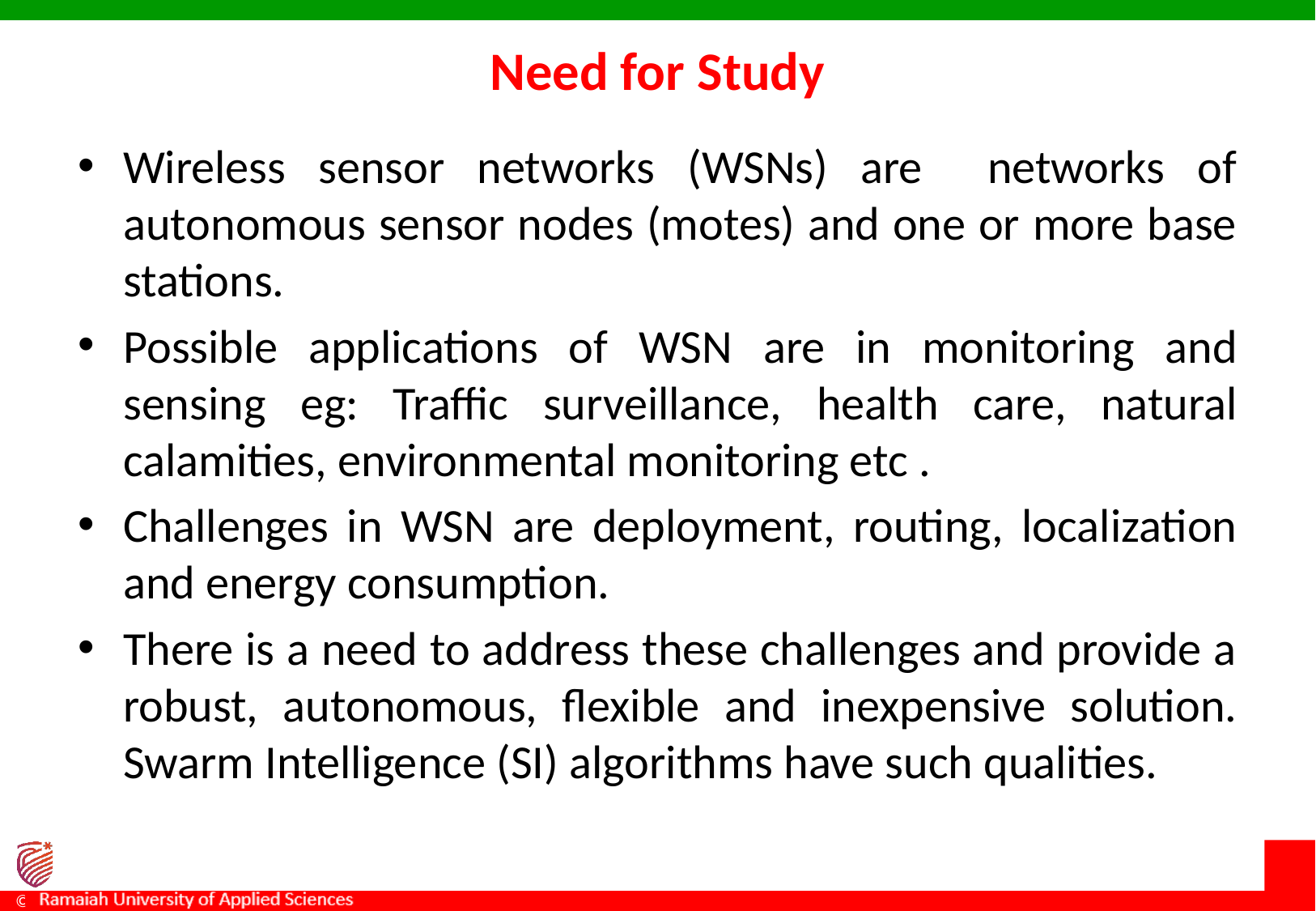

# Need for Study
Wireless sensor networks (WSNs) are  networks of autonomous sensor nodes (motes) and one or more base stations.
Possible applications of WSN are in monitoring and sensing eg: Traffic surveillance, health care, natural calamities, environmental monitoring etc .
Challenges in WSN are deployment, routing, localization and energy consumption.
There is a need to address these challenges and provide a robust, autonomous, flexible and inexpensive solution. Swarm Intelligence (SI) algorithms have such qualities.